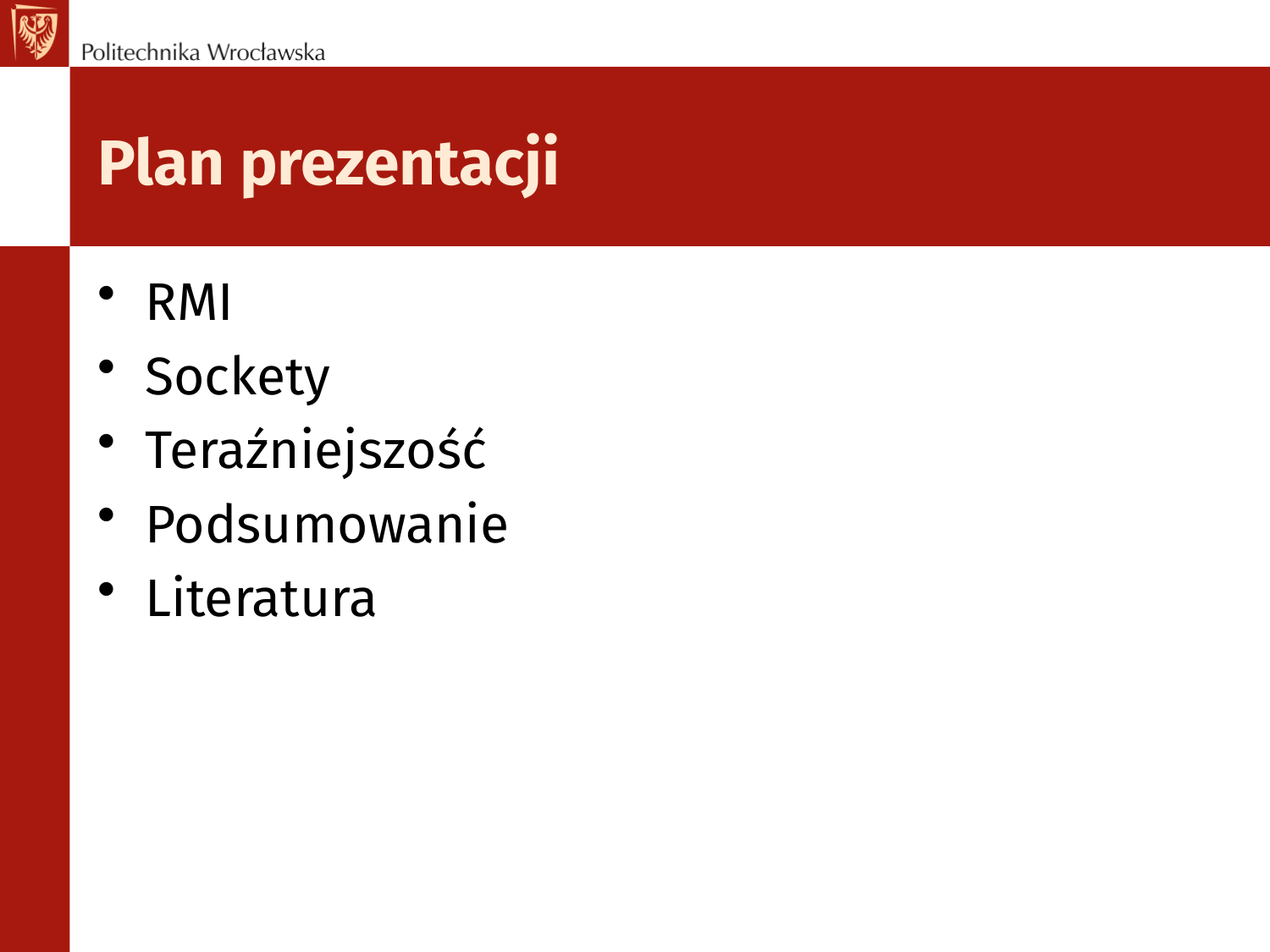

# Plan prezentacji
RMI
Sockety
Teraźniejszość
Podsumowanie
Literatura